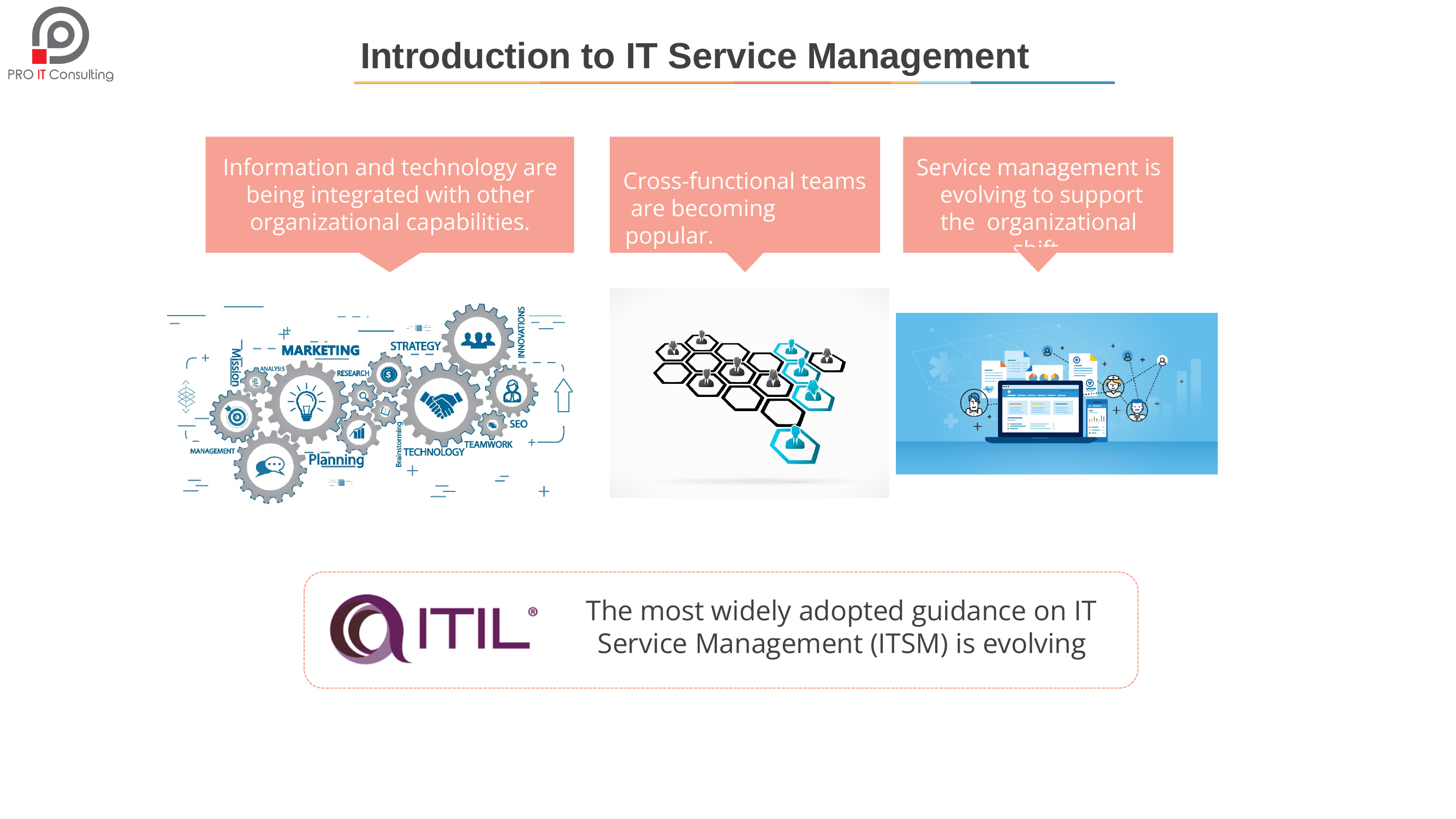

# Introduction to IT Service Management

Information and technology are  being integrated with other  organizational capabilities.
Service management is  evolving to support the  organizational shift.
Cross-functional teams  are becoming popular.

The most widely adopted guidance on IT
Service Management (ITSM) is evolving